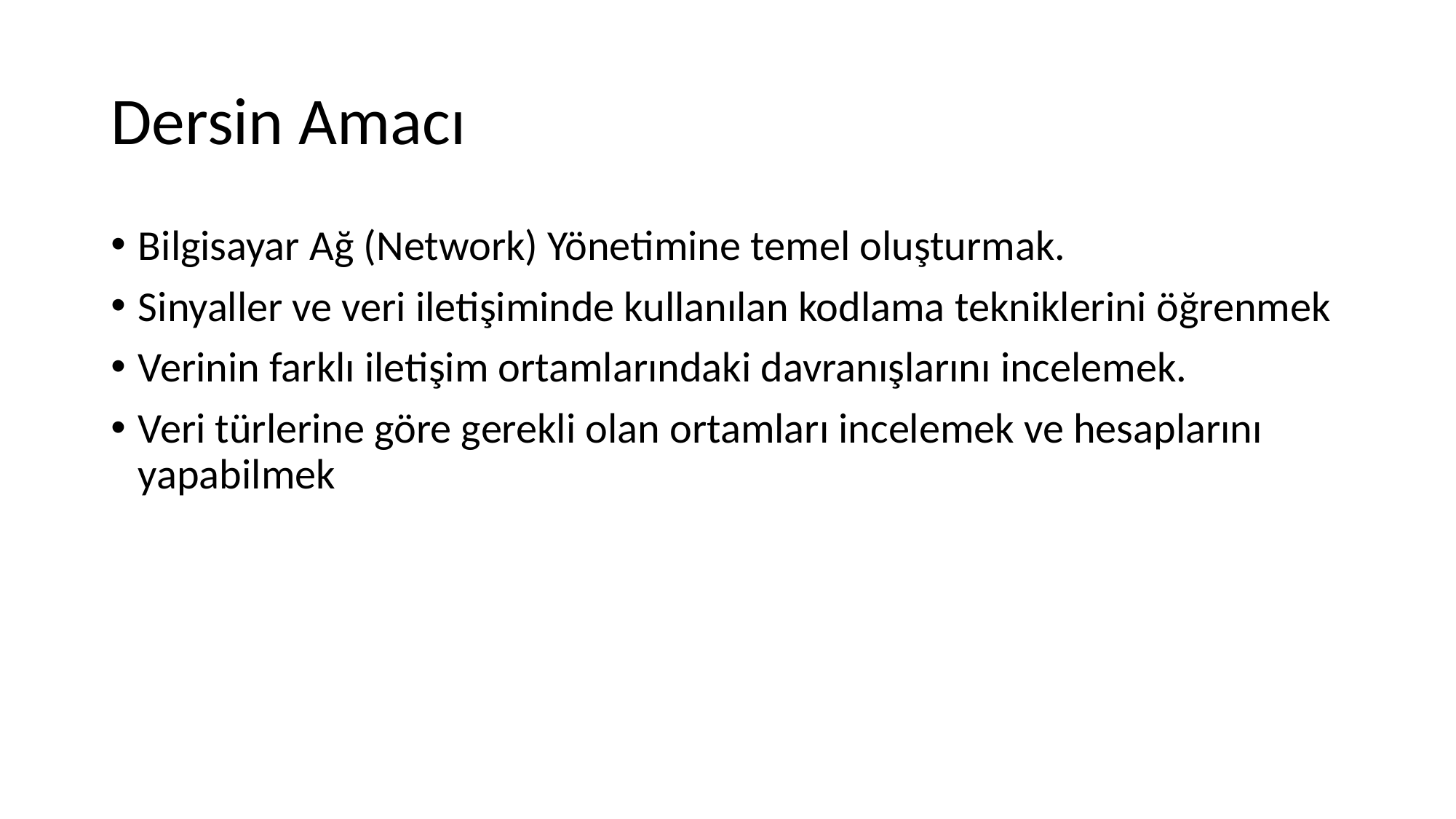

# Dersin Amacı
Bilgisayar Ağ (Network) Yönetimine temel oluşturmak.
Sinyaller ve veri iletişiminde kullanılan kodlama tekniklerini öğrenmek
Verinin farklı iletişim ortamlarındaki davranışlarını incelemek.
Veri türlerine göre gerekli olan ortamları incelemek ve hesaplarını yapabilmek